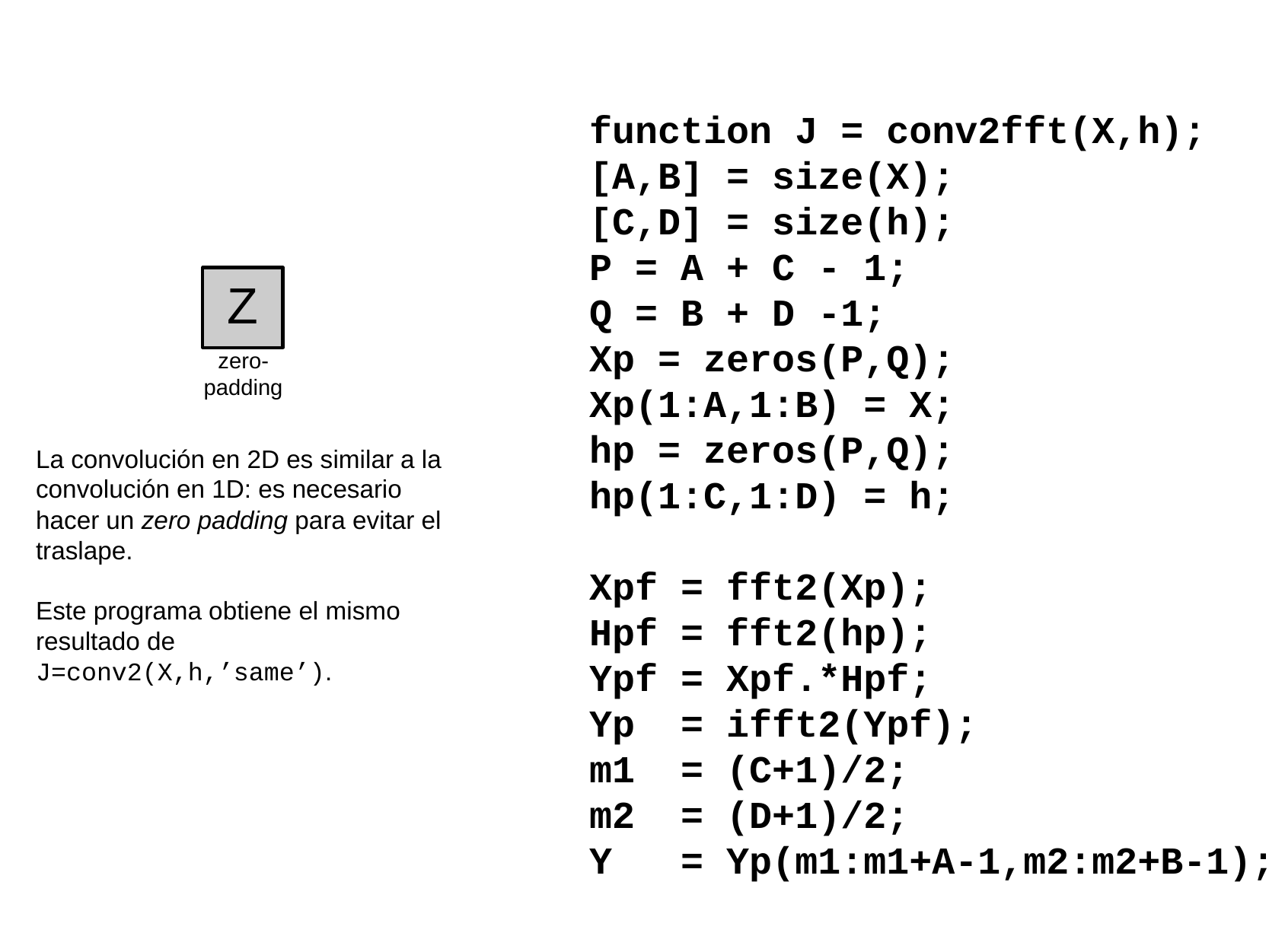

function J = conv2fft(X,h);
[A,B] = size(X);
[C,D] = size(h);
P = A + C - 1;
Q = B + D -1;
Xp = zeros(P,Q);
Xp(1:A,1:B) = X;
hp = zeros(P,Q);
hp(1:C,1:D) = h;

Xpf = fft2(Xp);
Hpf = fft2(hp);
Ypf = Xpf.*Hpf;
Yp  = ifft2(Ypf);
m1  = (C+1)/2;
m2  = (D+1)/2;
Y   = Yp(m1:m1+A-1,m2:m2+B-1);

Z
zero-
padding
La convolución en 2D es similar a la convolución en 1D: es necesario hacer un zero padding para evitar el traslape.

Este programa obtiene el mismo resultado de J=conv2(X,h,’same’).